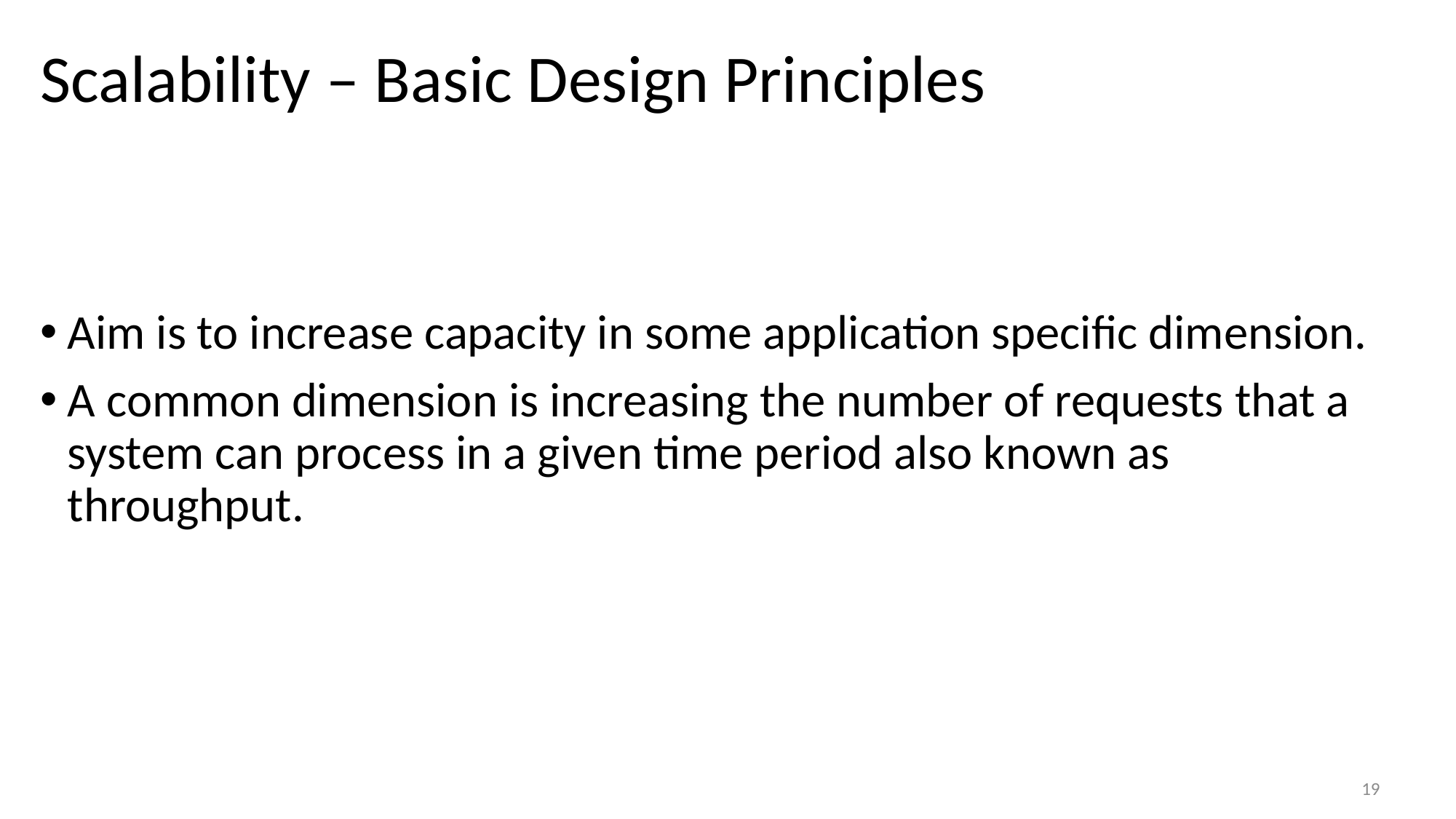

# Scalability – Basic Design Principles

Aim is to increase capacity in some application specific dimension.
A common dimension is increasing the number of requests that a system can process in a given time period also known as throughput.